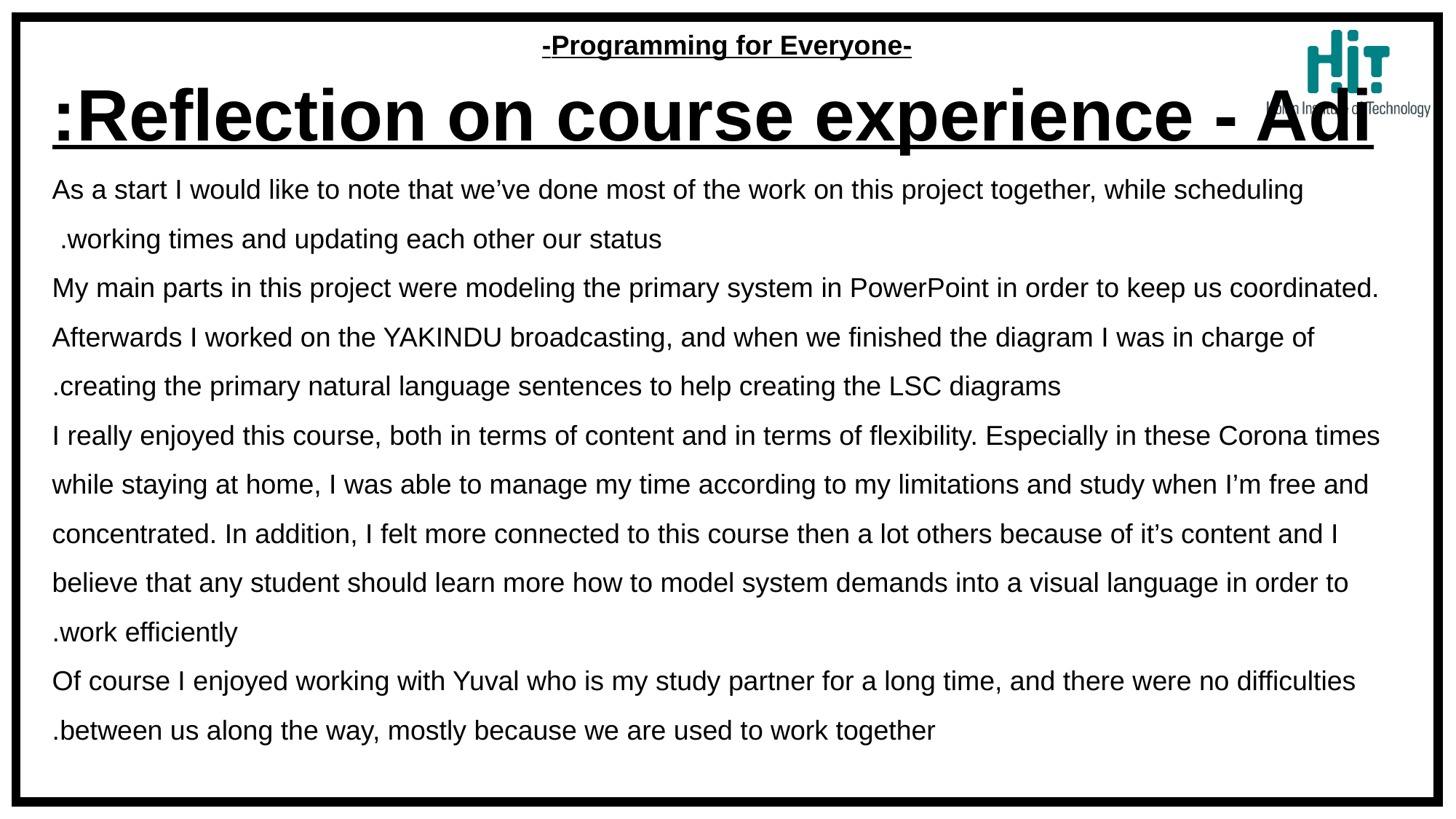

Reflection on course experience - Adi:
As a start I would like to note that we’ve done most of the work on this project together, while scheduling working times and updating each other our status.
My main parts in this project were modeling the primary system in PowerPoint in order to keep us coordinated. Afterwards I worked on the YAKINDU broadcasting, and when we finished the diagram I was in charge of creating the primary natural language sentences to help creating the LSC diagrams.
I really enjoyed this course, both in terms of content and in terms of flexibility. Especially in these Corona times while staying at home, I was able to manage my time according to my limitations and study when I’m free and concentrated. In addition, I felt more connected to this course then a lot others because of it’s content and I believe that any student should learn more how to model system demands into a visual language in order to work efficiently.
Of course I enjoyed working with Yuval who is my study partner for a long time, and there were no difficulties between us along the way, mostly because we are used to work together.